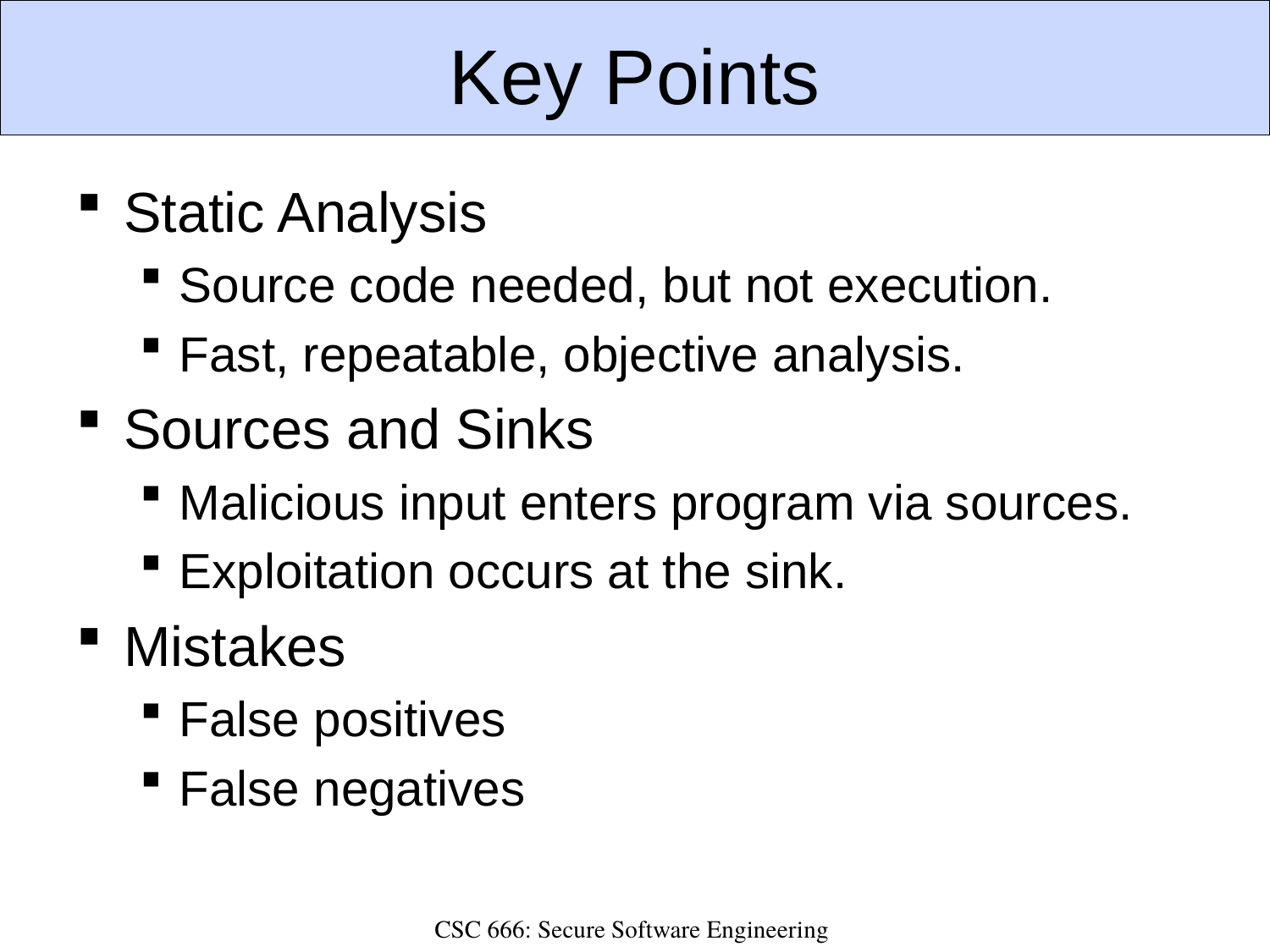

# Key Points
Static Analysis
Source code needed, but not execution.
Fast, repeatable, objective analysis.
Sources and Sinks
Malicious input enters program via sources.
Exploitation occurs at the sink.
Mistakes
False positives
False negatives
CSC 666: Secure Software Engineering